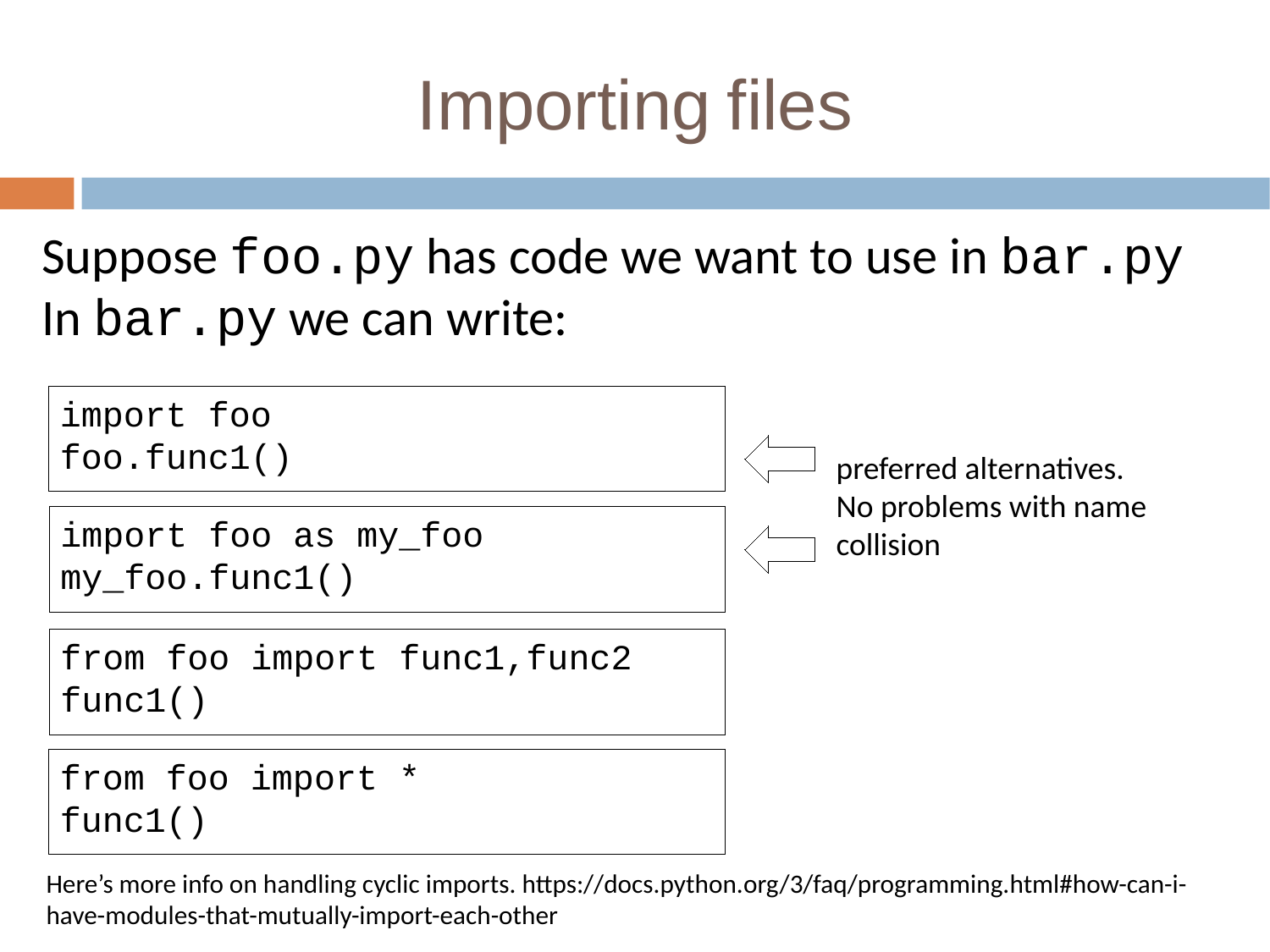

Importing files
Suppose foo.py has code we want to use in bar.py
In bar.py we can write:
import foo
foo.func1()

preferred alternatives. No problems with name collision
import foo as my_foo
my_foo.func1()

from foo import func1,func2
func1()
from foo import *
func1()
Here’s more info on handling cyclic imports. https://docs.python.org/3/faq/programming.html#how-can-i-have-modules-that-mutually-import-each-other